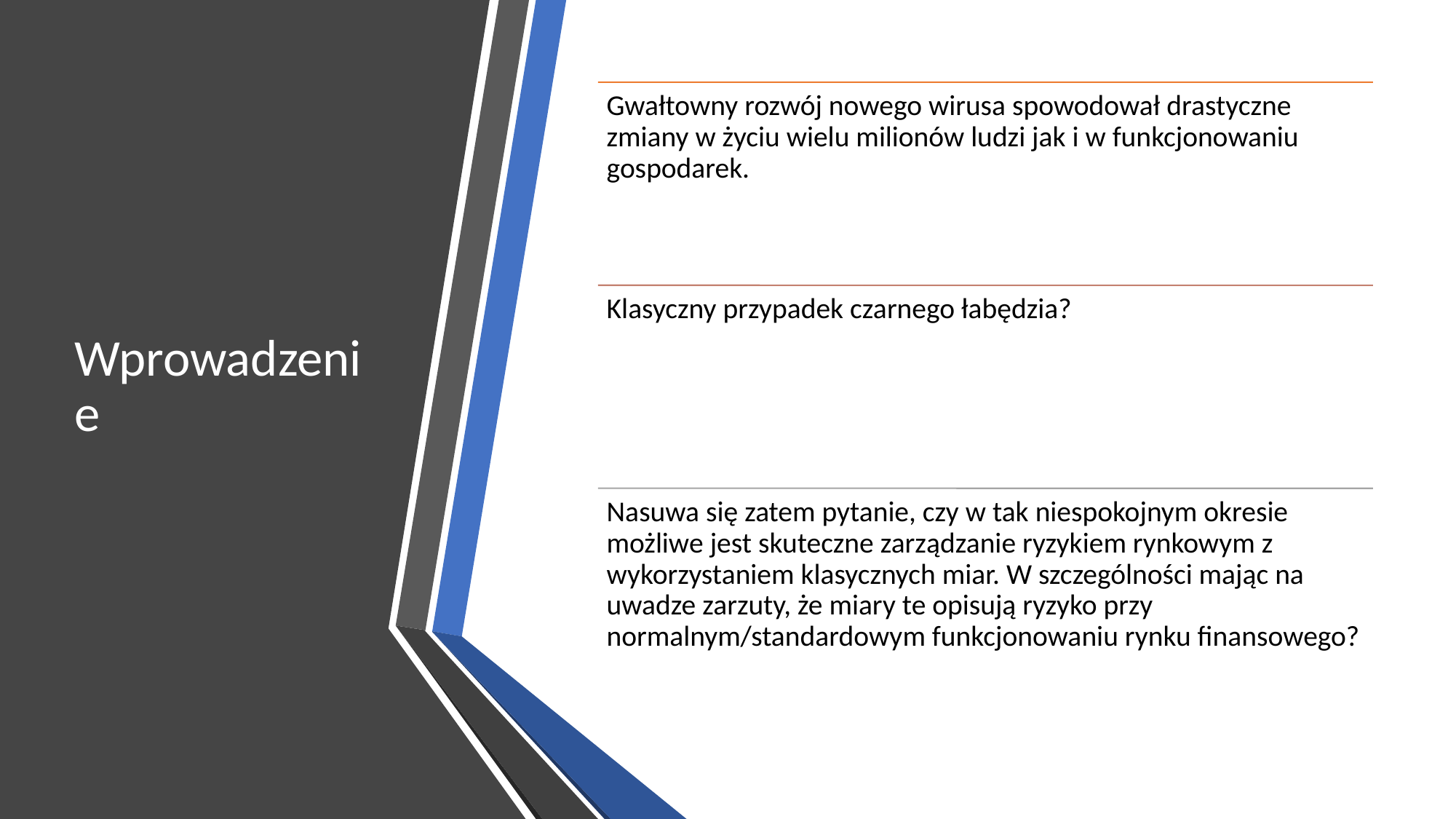

# Wprowadzenie
Gwałtowny rozwój nowego wirusa spowodował drastyczne zmiany w życiu wielu milionów ludzi jak i w funkcjonowaniu gospodarek.
Klasyczny przypadek czarnego łabędzia?
Nasuwa się zatem pytanie, czy w tak niespokojnym okresie możliwe jest skuteczne zarządzanie ryzykiem rynkowym z wykorzystaniem klasycznych miar. W szczególności mając na uwadze zarzuty, że miary te opisują ryzyko przy normalnym/standardowym funkcjonowaniu rynku finansowego?